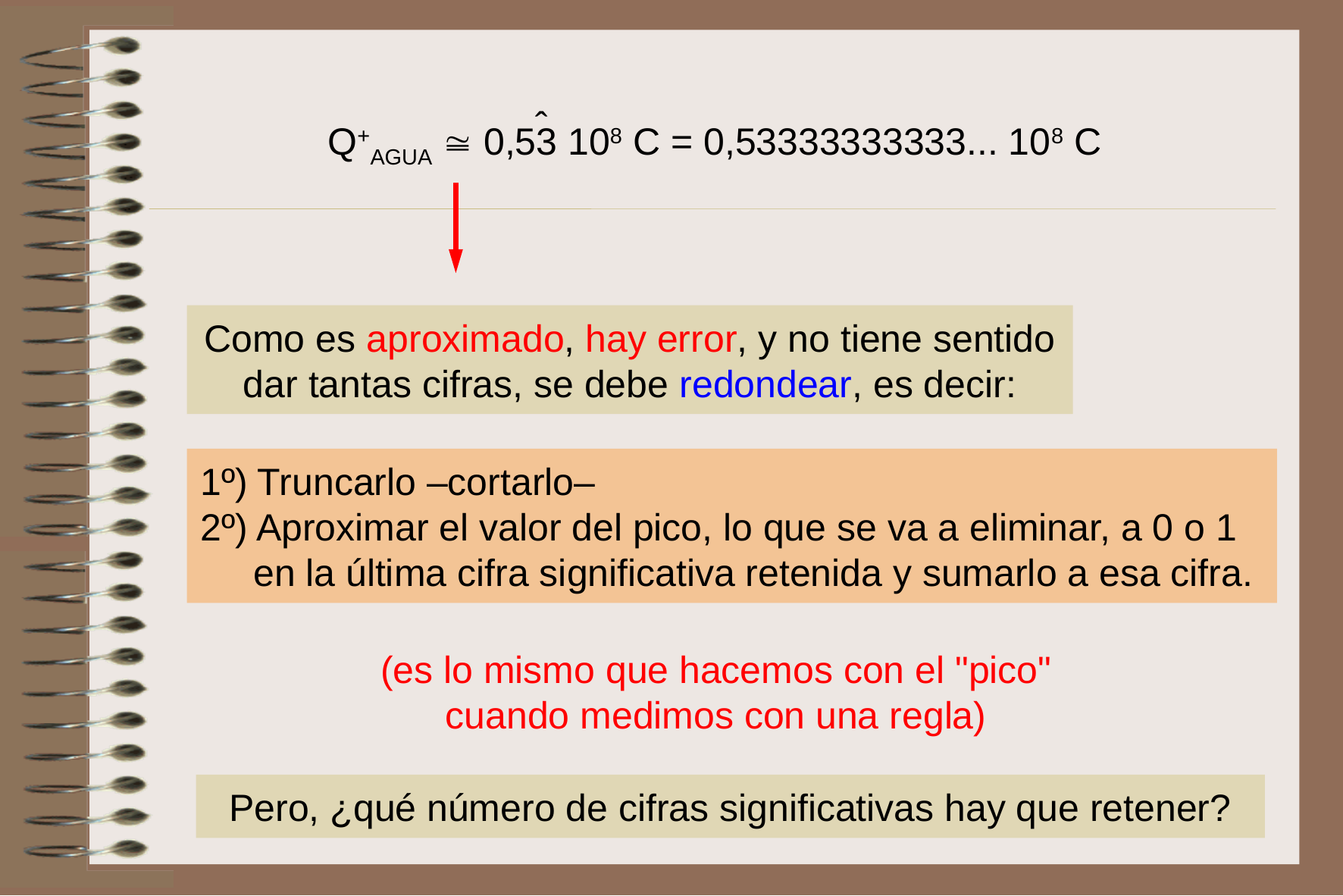

ˆ
Q+AGUA ≅ 0,53 108 C = 0,53333333333... 108 C
Como es aproximado, hay error, y no tiene sentido dar tantas cifras, se debe redondear, es decir:
1º) Truncarlo –cortarlo–
2º) Aproximar el valor del pico, lo que se va a eliminar, a 0 o 1
     en la última cifra significativa retenida y sumarlo a esa cifra.
(es lo mismo que hacemos con el "pico" cuando medimos con una regla)
Pero, ¿qué número de cifras significativas hay que retener?